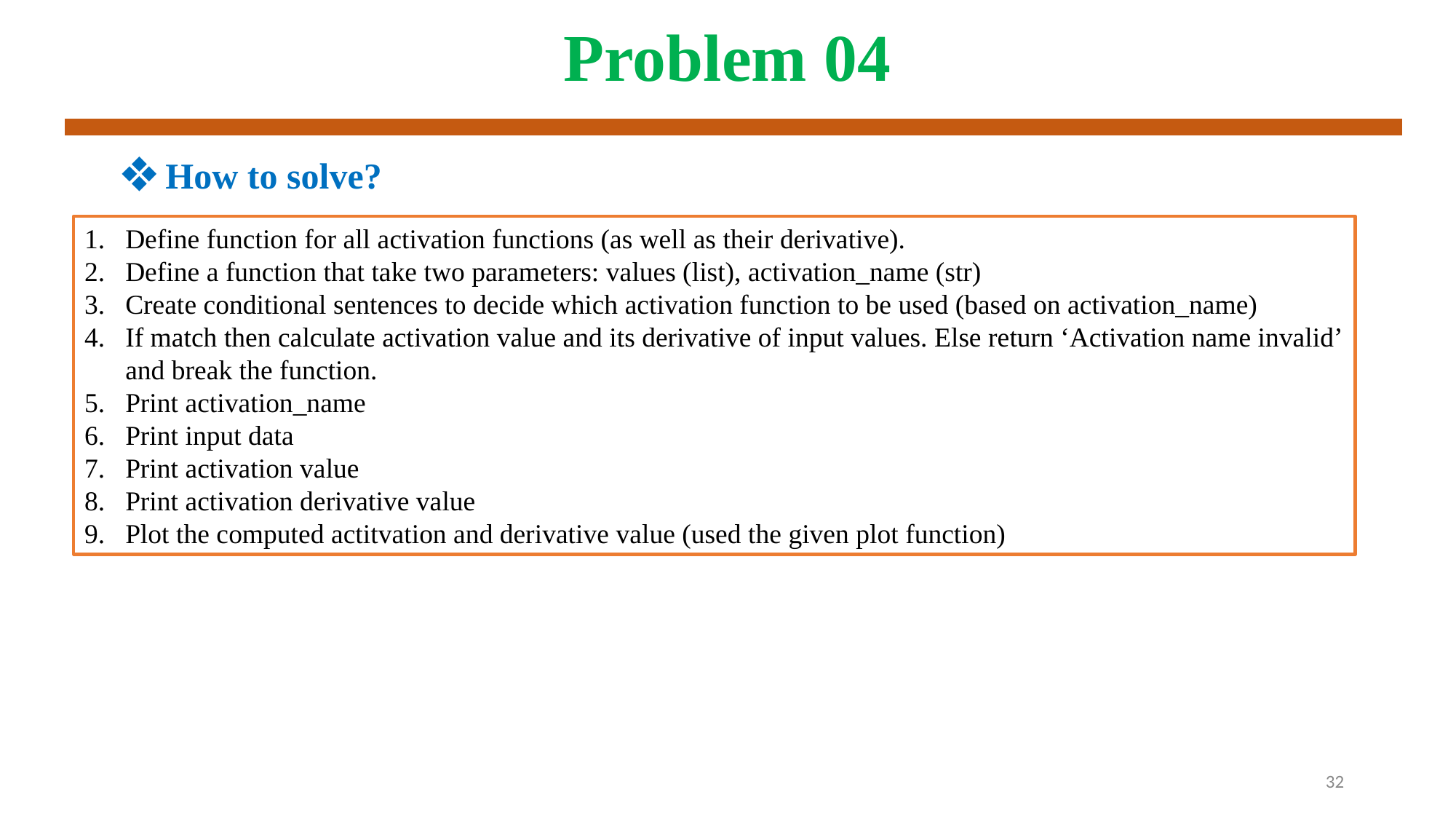

# Problem 04

How to solve?
Define function for all activation functions (as well as their derivative).
Define a function that take two parameters: values (list), activation_name (str)
Create conditional sentences to decide which activation function to be used (based on activation_name)
If match then calculate activation value and its derivative of input values. Else return ‘Activation name invalid’ and break the function.
Print activation_name
Print input data
Print activation value
Print activation derivative value
Plot the computed actitvation and derivative value (used the given plot function)
32